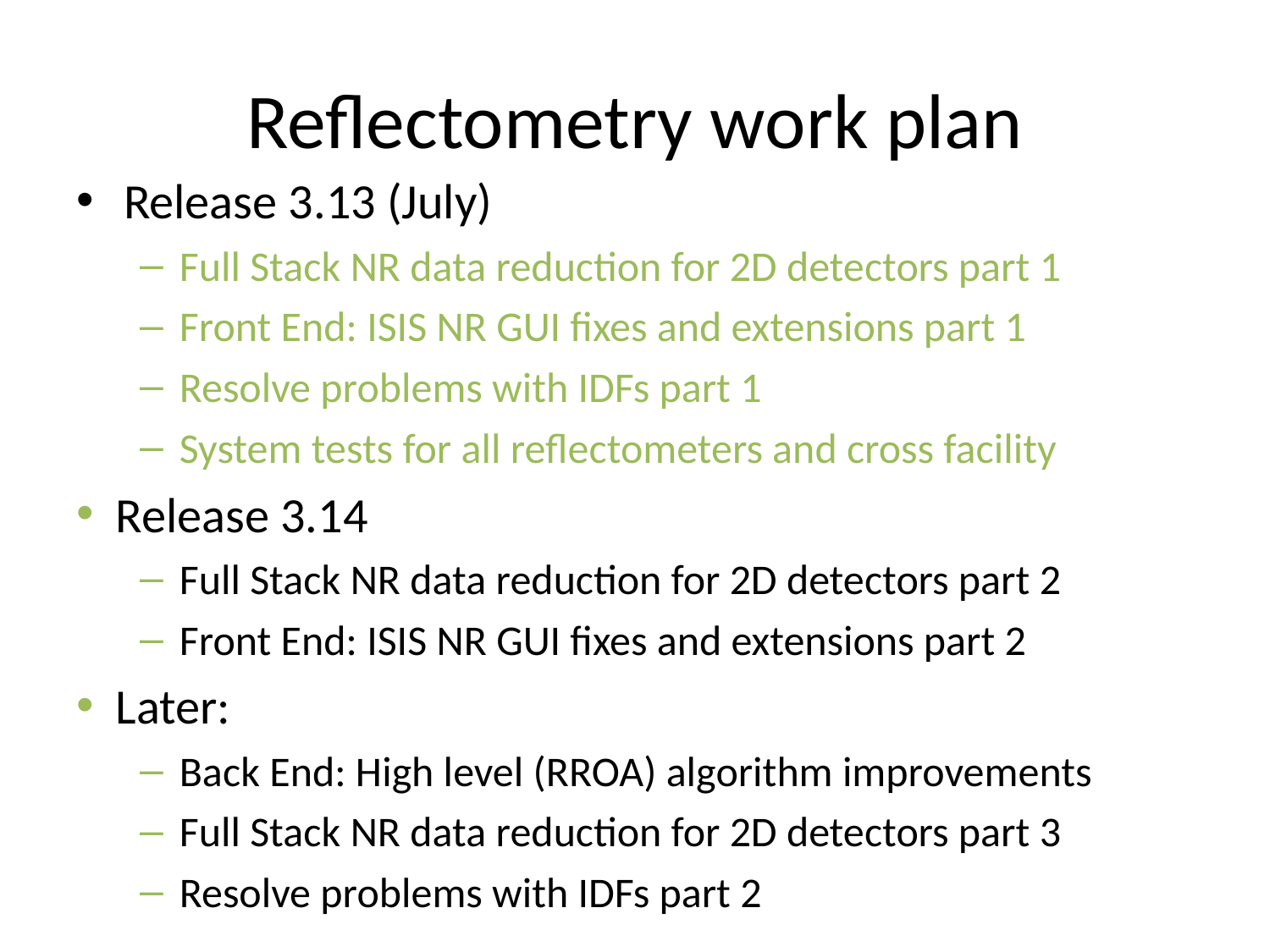

# Reflectometry work plan
Release 3.13 (July)
Full Stack NR data reduction for 2D detectors part 1
Front End: ISIS NR GUI fixes and extensions part 1
Resolve problems with IDFs part 1
System tests for all reflectometers and cross facility
Release 3.14
Full Stack NR data reduction for 2D detectors part 2
Front End: ISIS NR GUI fixes and extensions part 2
Later:
Back End: High level (RROA) algorithm improvements
Full Stack NR data reduction for 2D detectors part 3
Resolve problems with IDFs part 2